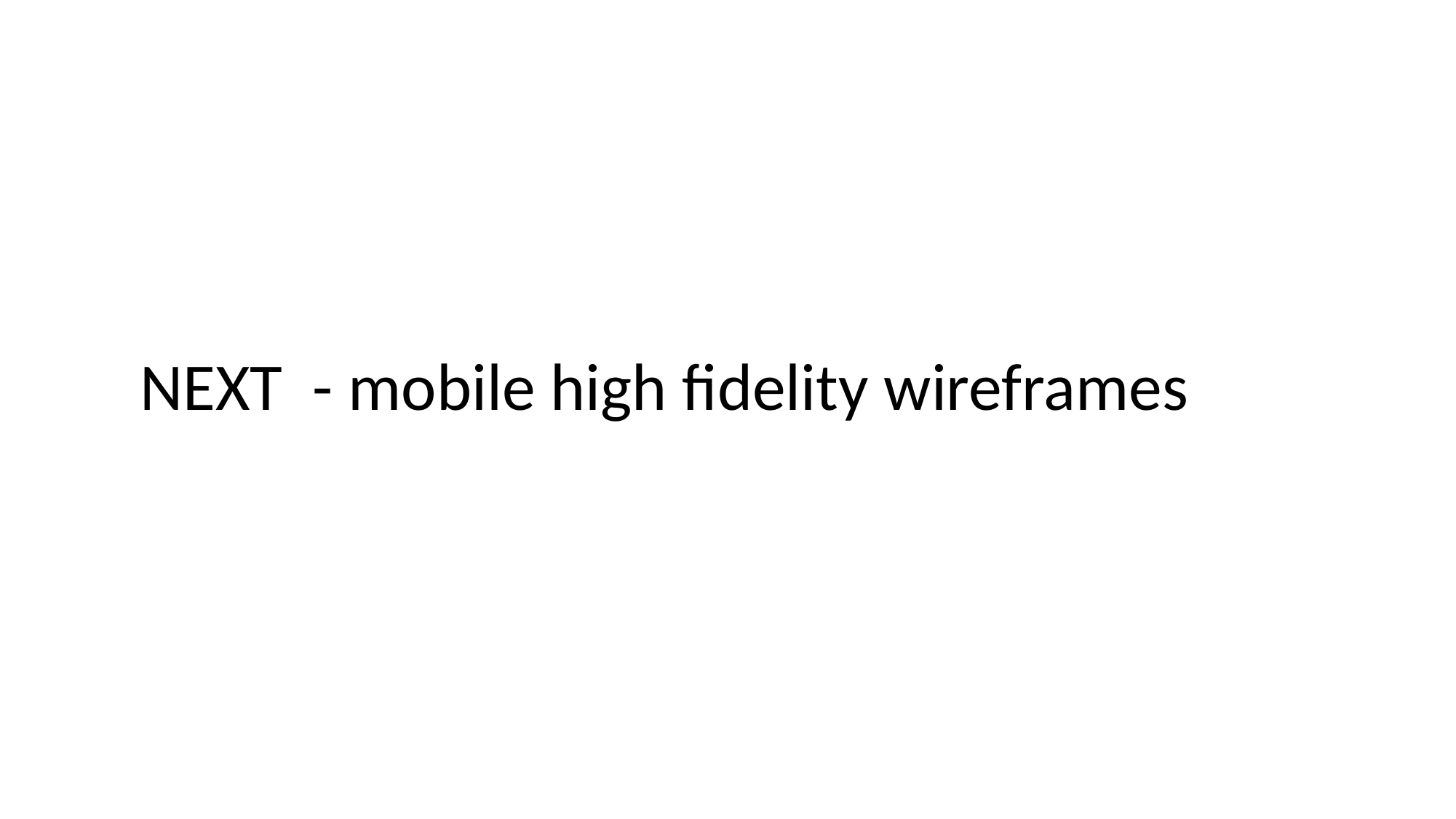

# NEXT  - mobile high fidelity wireframes